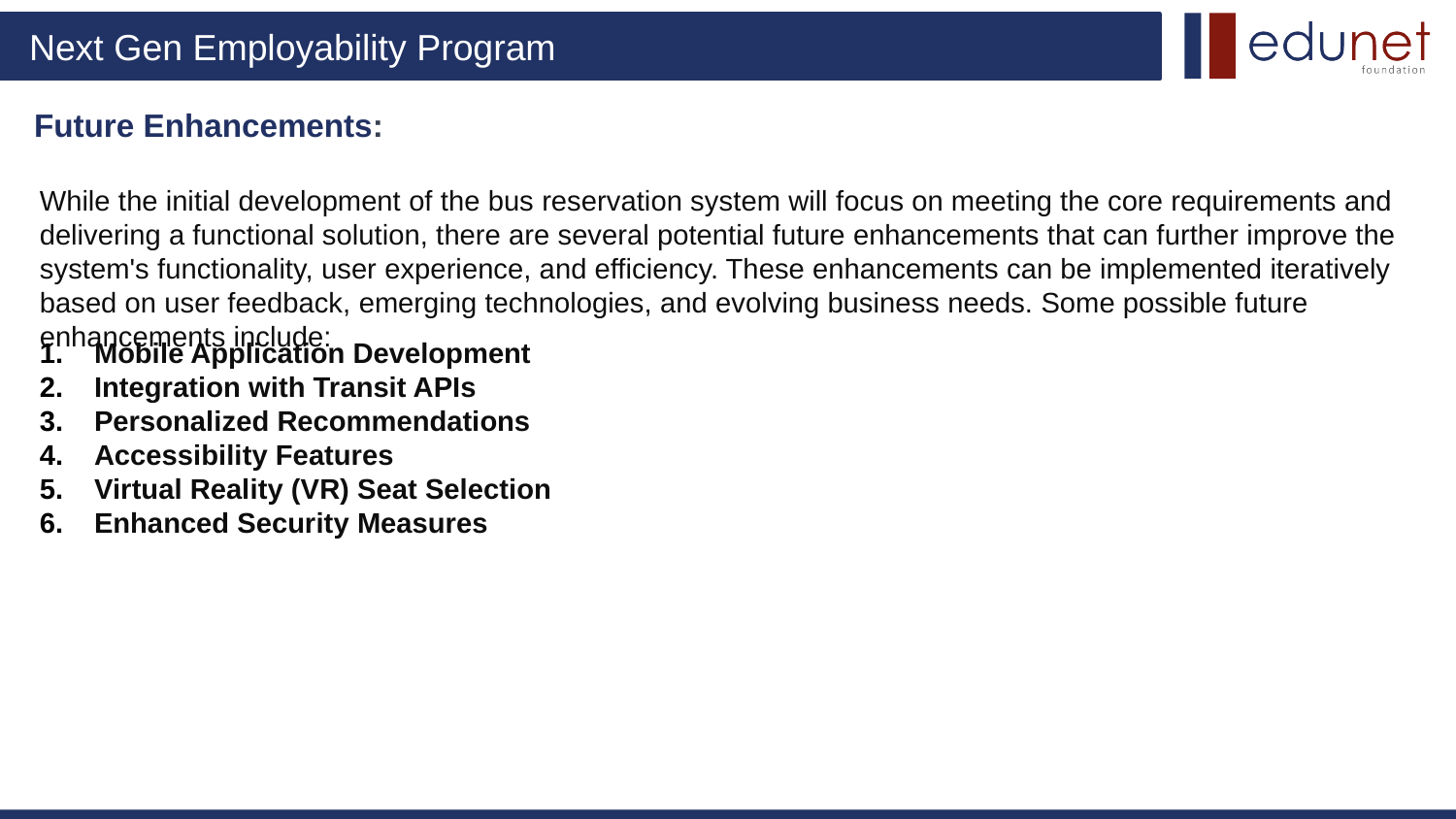

# Future Enhancements:
While the initial development of the bus reservation system will focus on meeting the core requirements and delivering a functional solution, there are several potential future enhancements that can further improve the system's functionality, user experience, and efficiency. These enhancements can be implemented iteratively based on user feedback, emerging technologies, and evolving business needs. Some possible future enhancements include:
Mobile Application Development
Integration with Transit APIs
Personalized Recommendations
Accessibility Features
Virtual Reality (VR) Seat Selection
Enhanced Security Measures